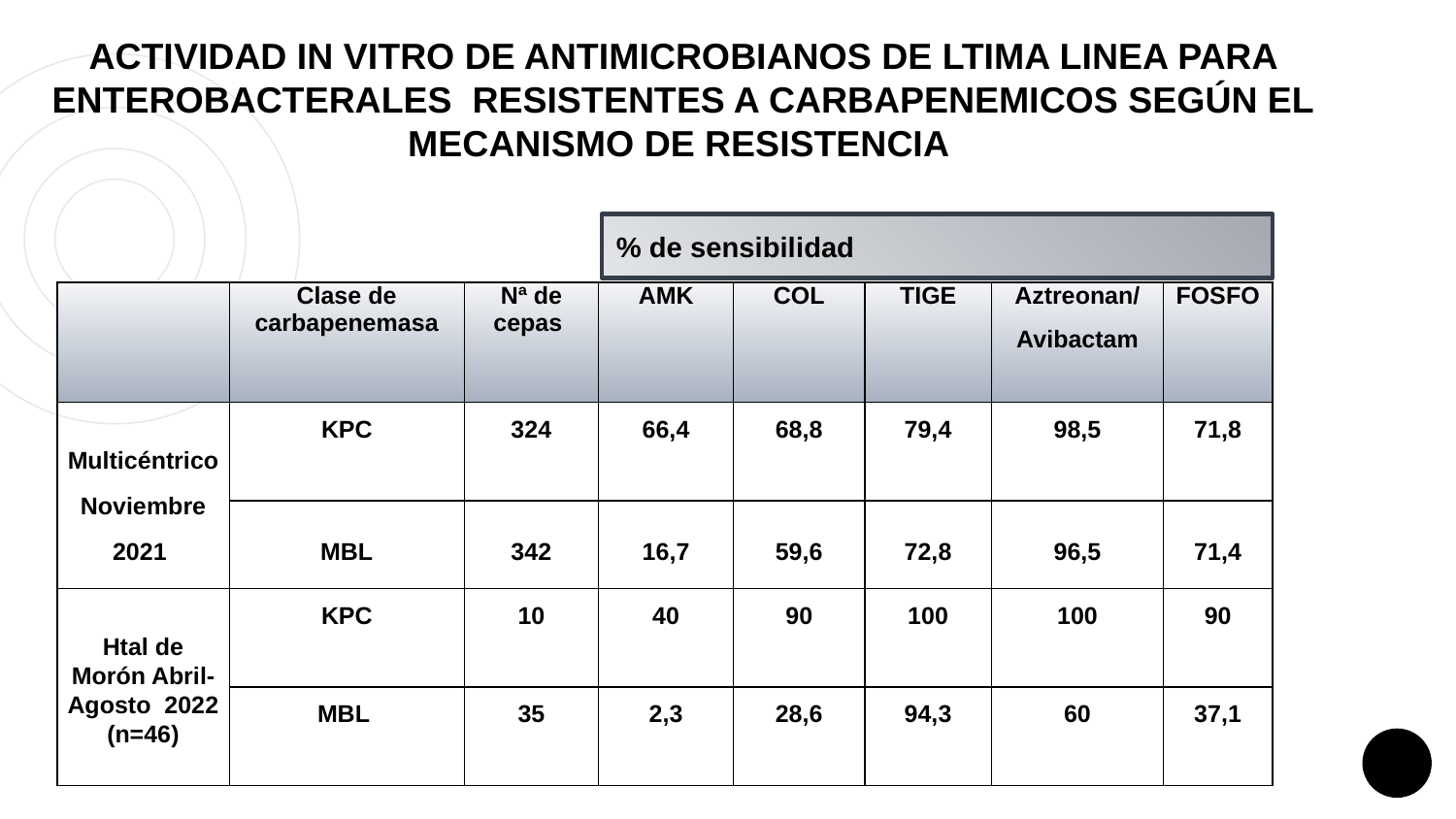

# ACTIVIDAD IN VITRO DE ANTIMICROBIANOS DE LTIMA LINEA PARA ENTEROBACTERALES  RESISTENTES A CARBAPENEMICOS SEGÚN EL MECANISMO DE RESISTENCIA
% de sensibilidad
|  | Clase de carbapenemasa | Nª de cepas | AMK | COL | TIGE | Aztreonan/ Avibactam | FOSFO |
| --- | --- | --- | --- | --- | --- | --- | --- |
| Multicéntrico Noviembre 2021 | KPC | 324 | 66,4 | 68,8 | 79,4 | 98,5 | 71,8 |
|  | MBL | 342 | 16,7 | 59,6 | 72,8 | 96,5 | 71,4 |
| Htal de Morón Abril-Agosto 2022 (n=46) | KPC | 10 | 40 | 90 | 100 | 100 | 90 |
|  | MBL | 35 | 2,3 | 28,6 | 94,3 | 60 | 37,1 |